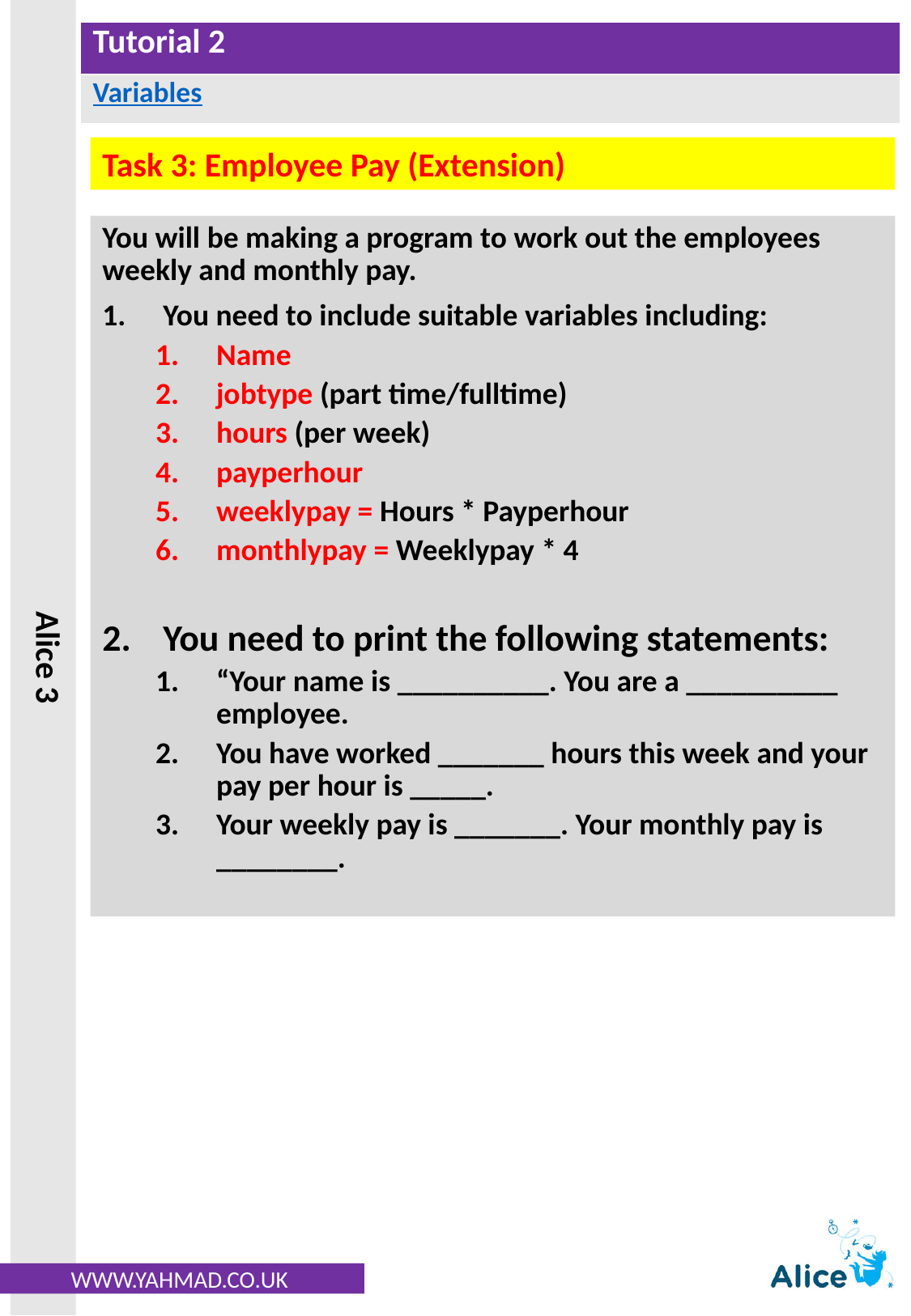

Task 3: Employee Pay (Extension)
You will be making a program to work out the employees weekly and monthly pay.
You need to include suitable variables including:
Name
jobtype (part time/fulltime)
hours (per week)
payperhour
weeklypay = Hours * Payperhour
monthlypay = Weeklypay * 4

You need to print the following statements:
“Your name is __________. You are a __________ employee.
You have worked _______ hours this week and your pay per hour is _____.
Your weekly pay is _______. Your monthly pay is ________.